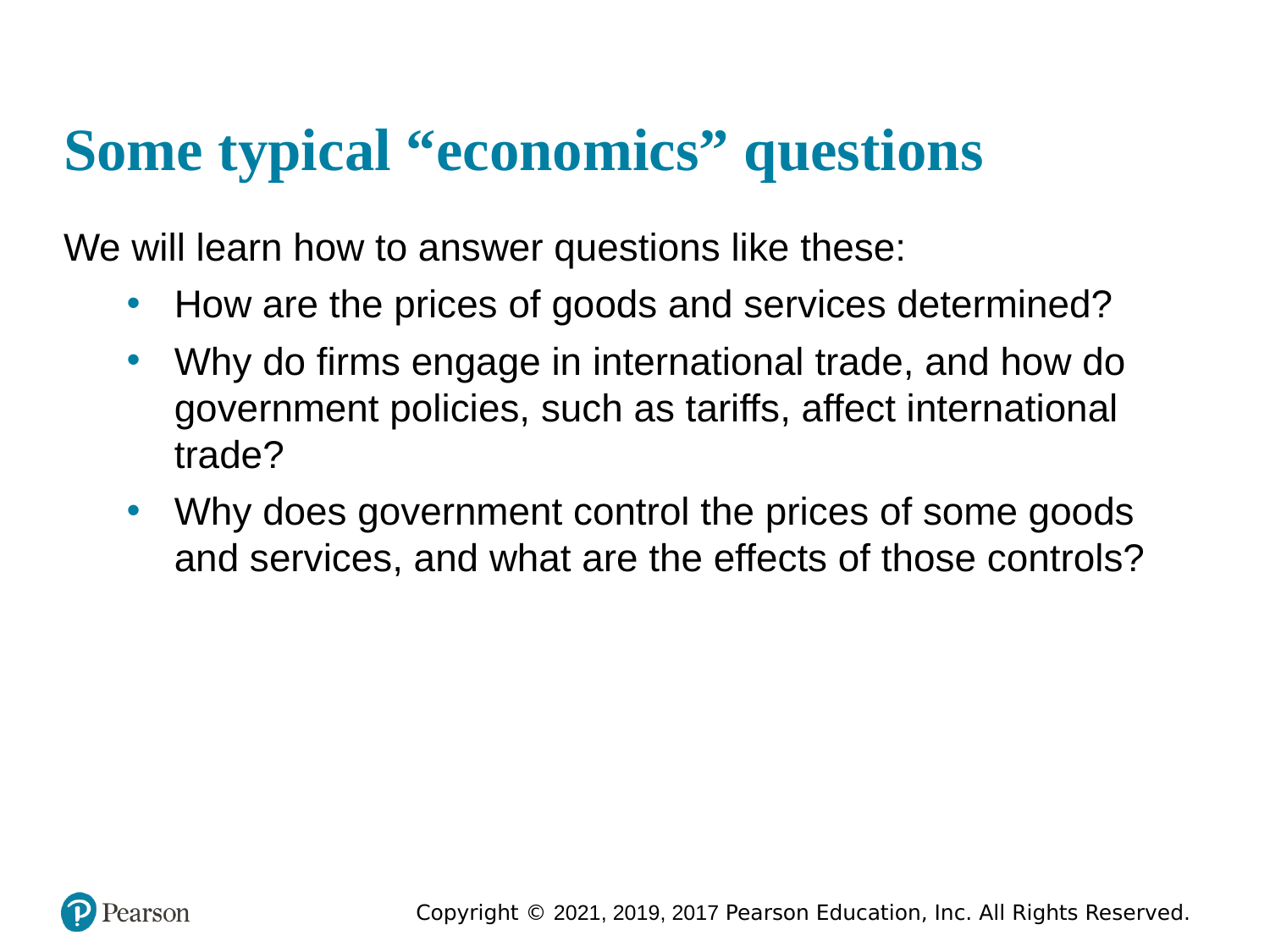

# Some typical “economics” questions
We will learn how to answer questions like these:
How are the prices of goods and services determined?
Why do firms engage in international trade, and how do government policies, such as tariffs, affect international trade?
Why does government control the prices of some goods and services, and what are the effects of those controls?